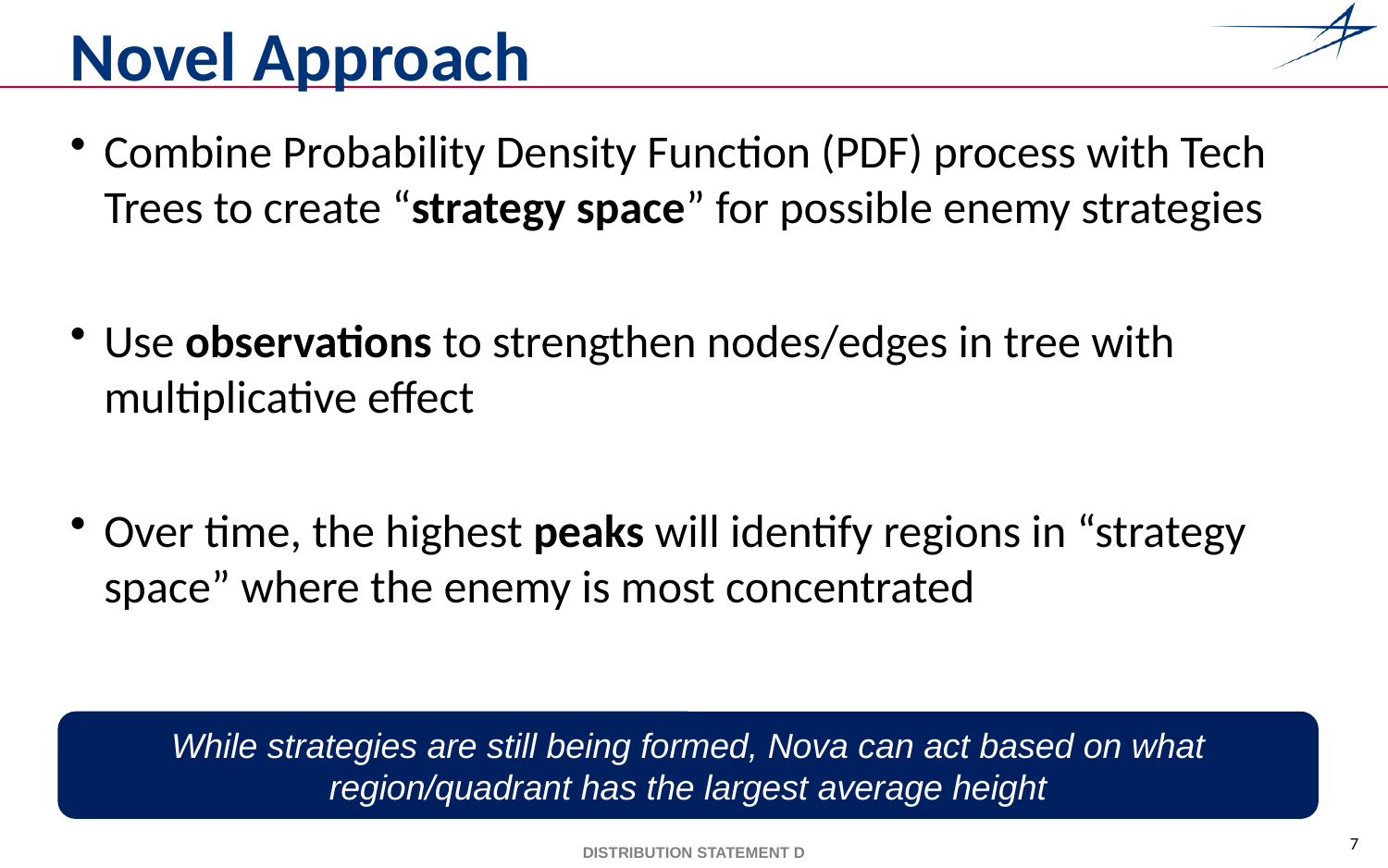

# Novel Approach
Combine Probability Density Function (PDF) process with Tech Trees to create “strategy space” for possible enemy strategies

Use observations to strengthen nodes/edges in tree with multiplicative effect

Over time, the highest peaks will identify regions in “strategy space” where the enemy is most concentrated
While strategies are still being formed, Nova can act based on what region/quadrant has the largest average height